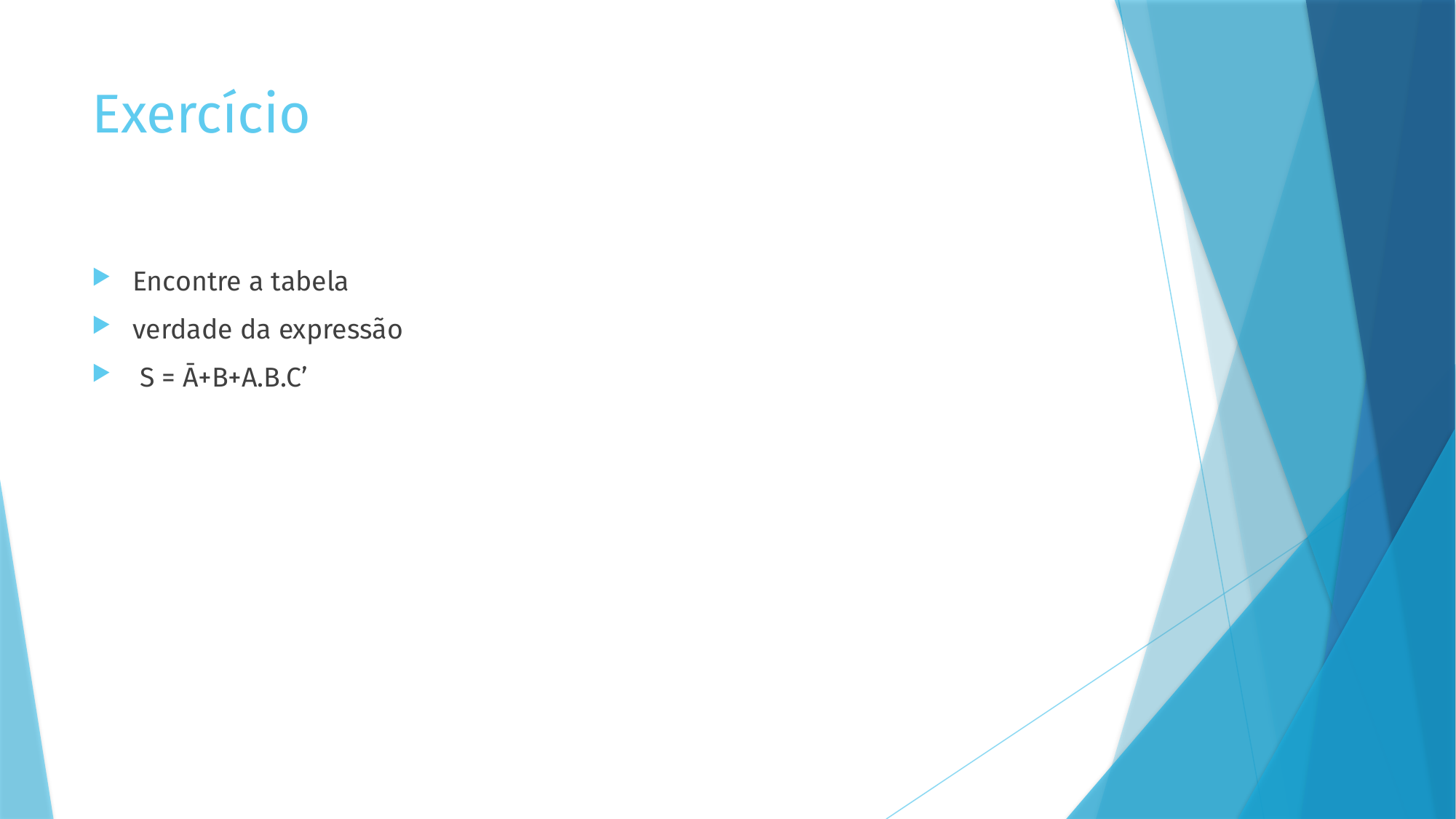

# Exercício
Encontre a tabela
verdade da expressão
 S = Ā+B+A.B.C’